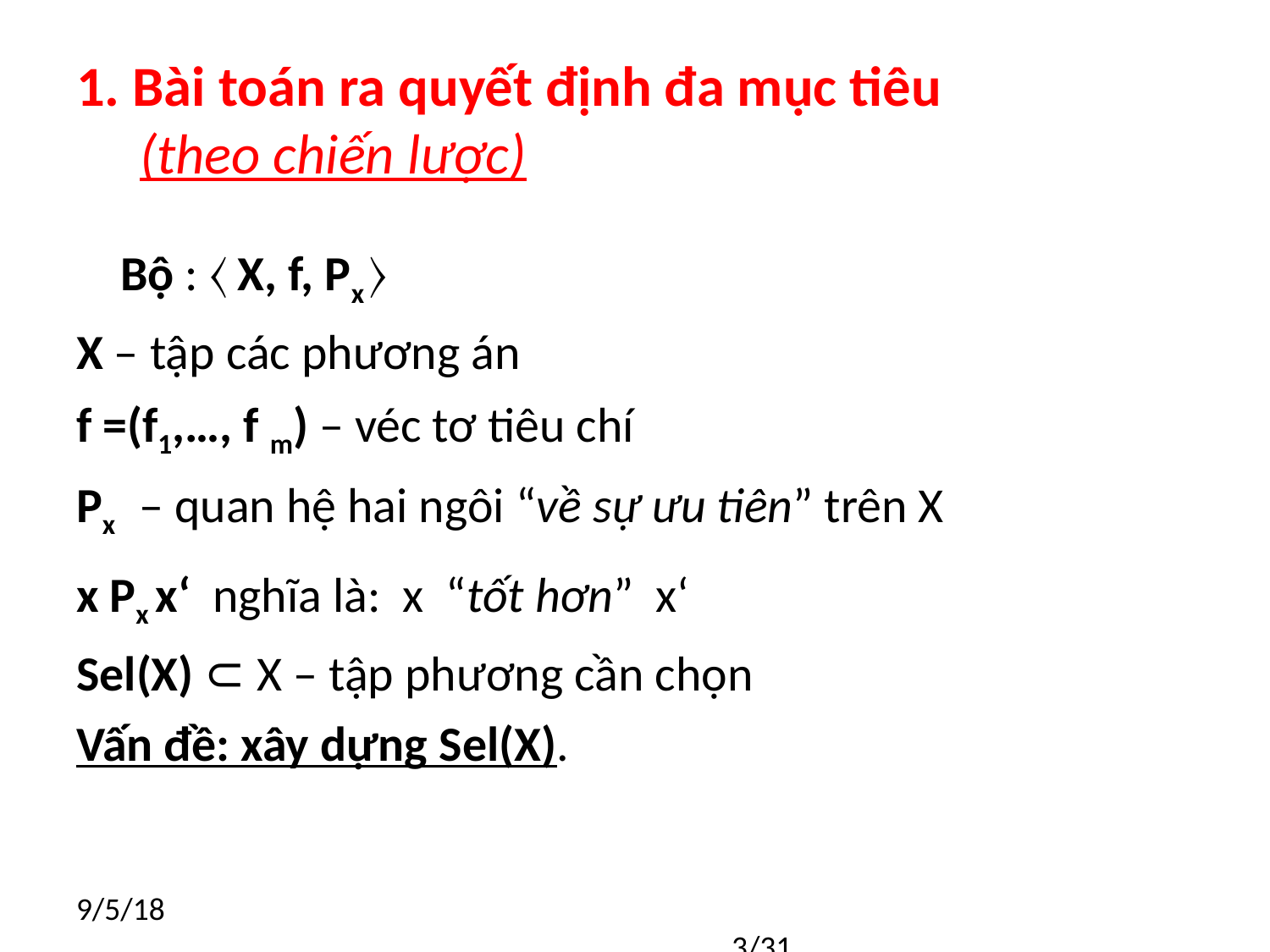

# 1. Bài toán ra quyết định đa mục tiêu (theo chiến lược)
    Bộ : 〈 X, f, Px 〉
X – tập các phương án
f =(f1,…, f m) – véc tơ tiêu chí
Px   – quan hệ hai ngôi “về sự ưu tiên” trên X
x Px x‘  nghĩa là:  x  “tốt hơn”  x‘
Sel(X) ⊂ X – tập phương cần chọn
Vấn đề: xây dựng Sel(X).
9/5/18
						3/31